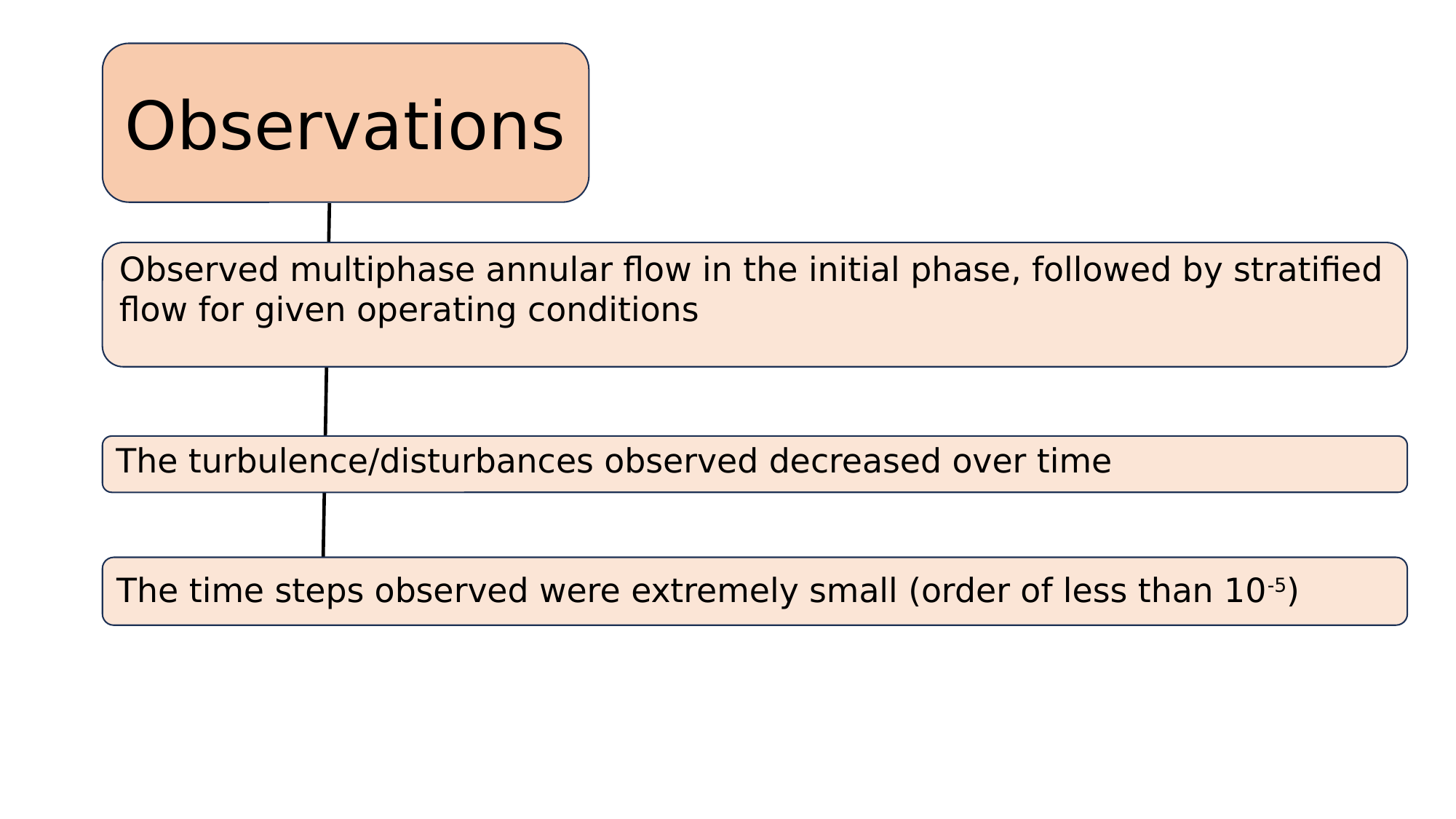

Observations
Observed multiphase annular flow in the initial phase, followed by stratified flow for given operating conditions

The turbulence/disturbances observed decreased over time

The time steps observed were extremely small (order of less than 10-5)